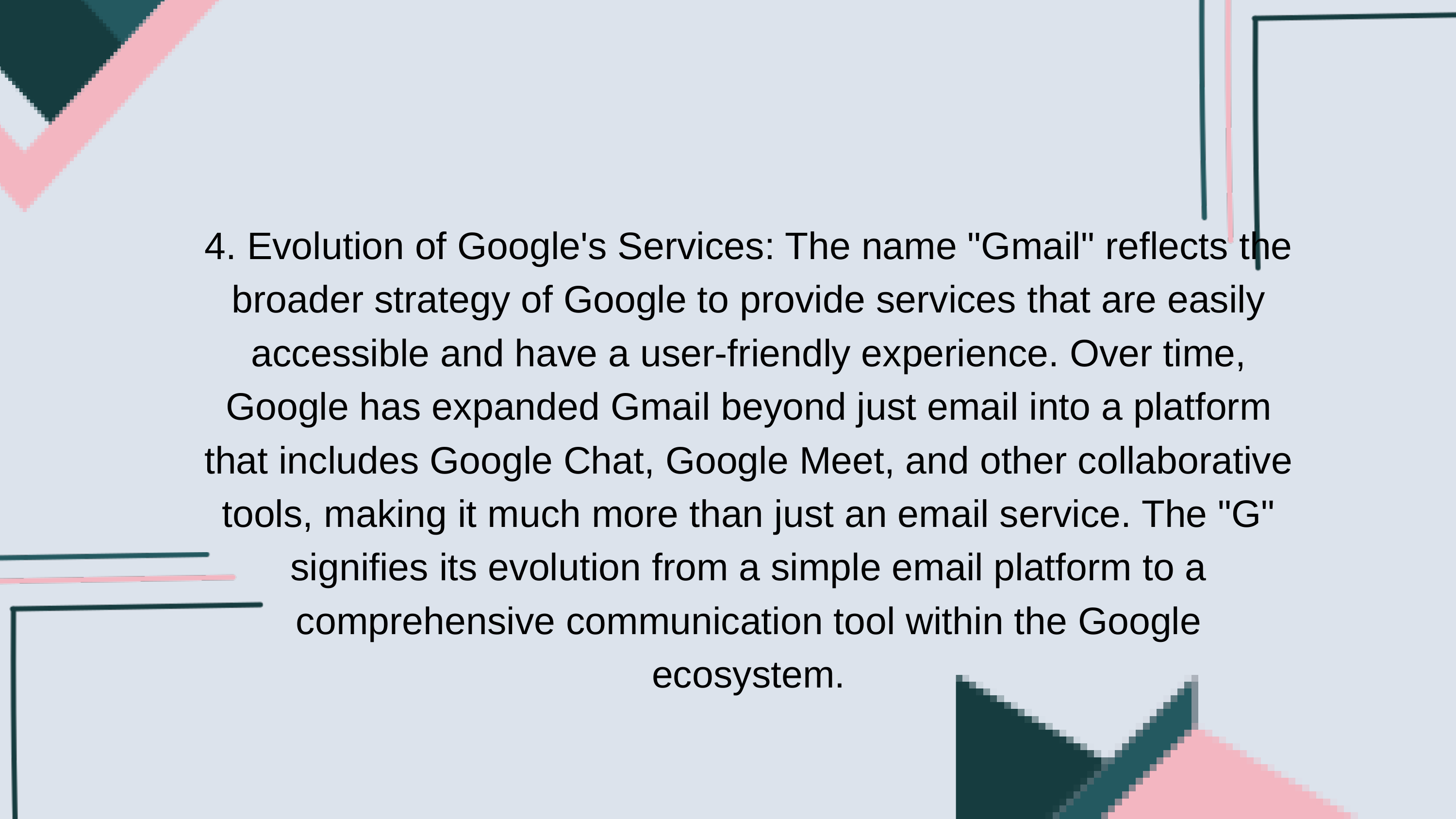

4. Evolution of Google's Services: The name "Gmail" reflects the broader strategy of Google to provide services that are easily accessible and have a user-friendly experience. Over time, Google has expanded Gmail beyond just email into a platform that includes Google Chat, Google Meet, and other collaborative tools, making it much more than just an email service. The "G" signifies its evolution from a simple email platform to a comprehensive communication tool within the Google ecosystem.